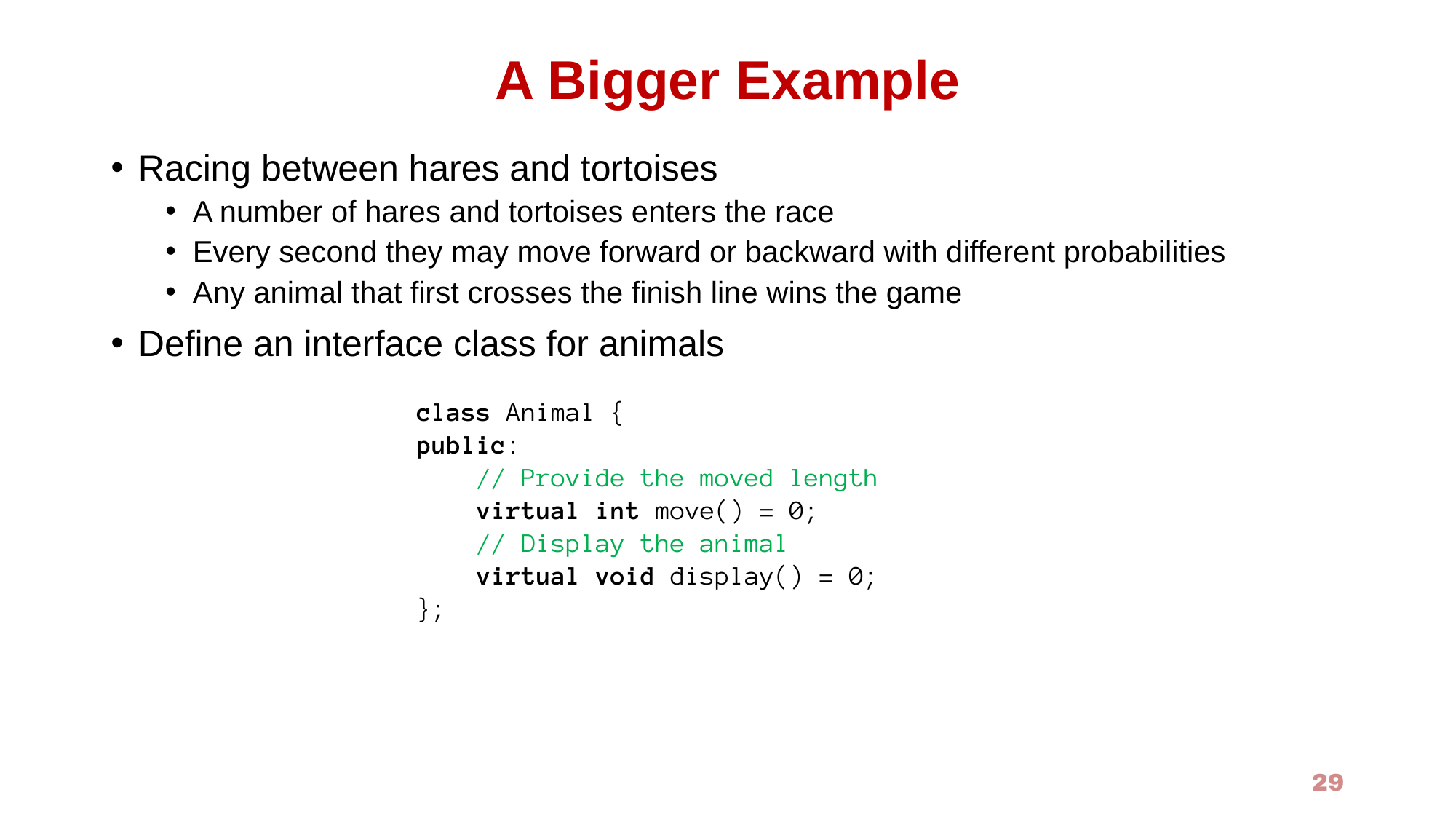

# A Bigger Example
Racing between hares and tortoises
A number of hares and tortoises enters the race
Every second they may move forward or backward with different probabilities
Any animal that first crosses the finish line wins the game
Define an interface class for animals

class Animal {
public:
    // Provide the moved length
    virtual int move() = 0;
    // Display the animal
    virtual void display() = 0;
};
29